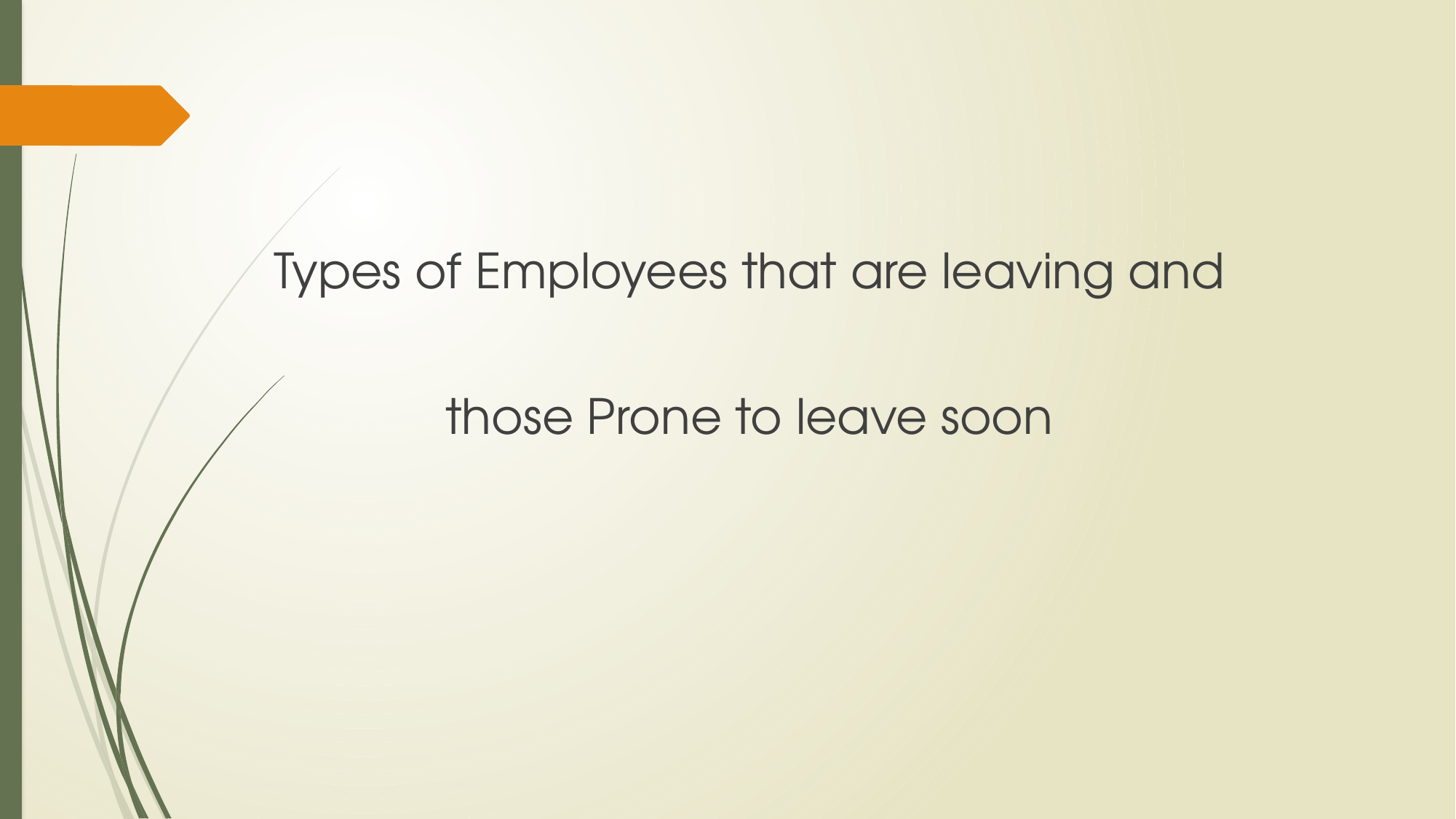

Types of Employees that are leaving and those Prone to leave soon